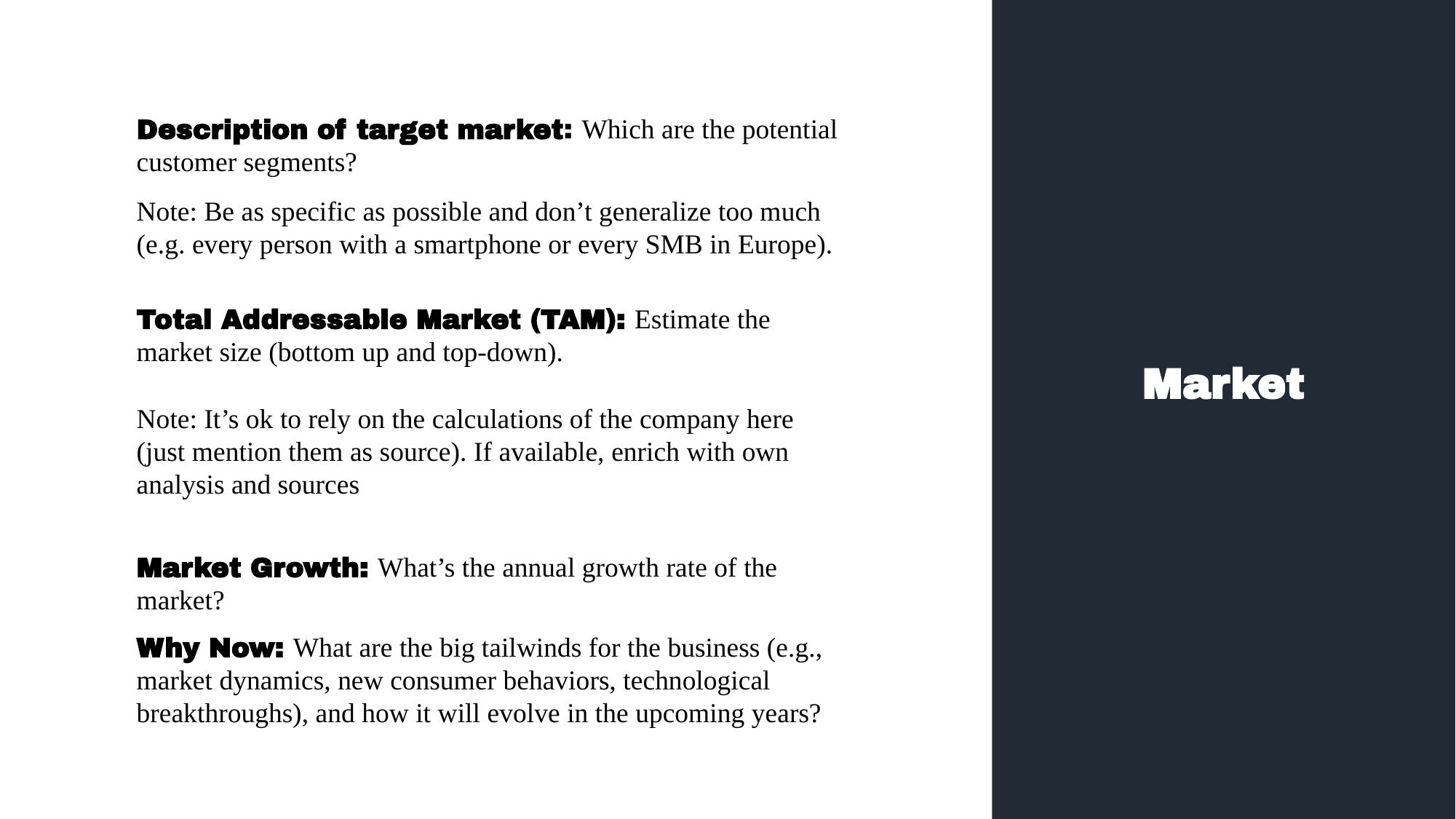

Description of target market: Which are the potential customer segments?
Note: Be as specific as possible and don’t generalize too much (e.g. every person with a smartphone or every SMB in Europe).
Total Addressable Market (TAM): Estimate the market size (bottom up and top-down).
Market
Note: It’s ok to rely on the calculations of the company here (just mention them as source). If available, enrich with own analysis and sources
Market Growth: What’s the annual growth rate of the market?
Why Now: What are the big tailwinds for the business (e.g., market dynamics, new consumer behaviors, technological breakthroughs), and how it will evolve in the upcoming years?